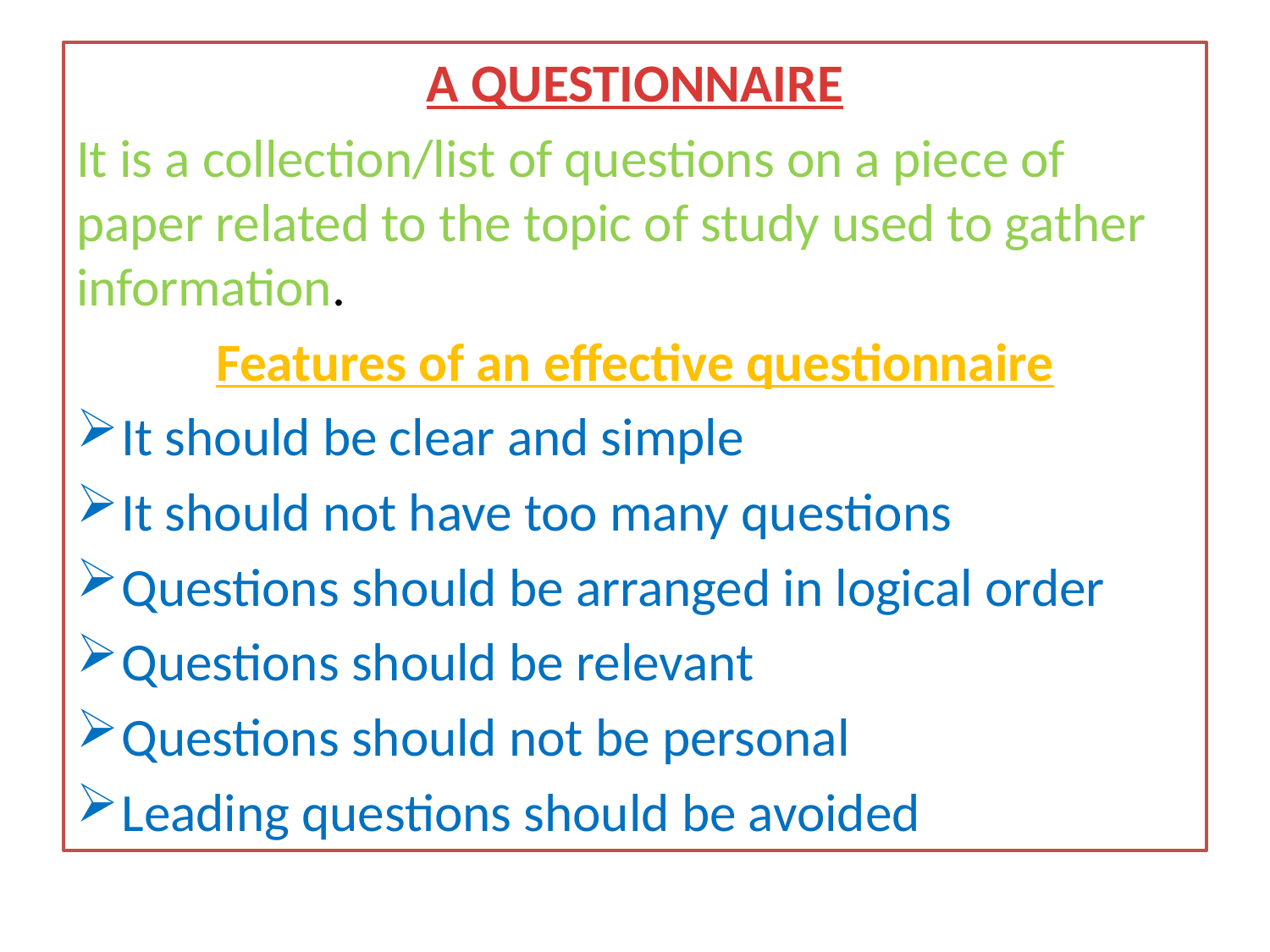

A QUESTIONNAIRE
It is a collection/list of questions on a piece of paper related to the topic of study used to gather information.
Features of an effective questionnaire
It should be clear and simple
It should not have too many questions
Questions should be arranged in logical order
Questions should be relevant
Questions should not be personal
Leading questions should be avoided